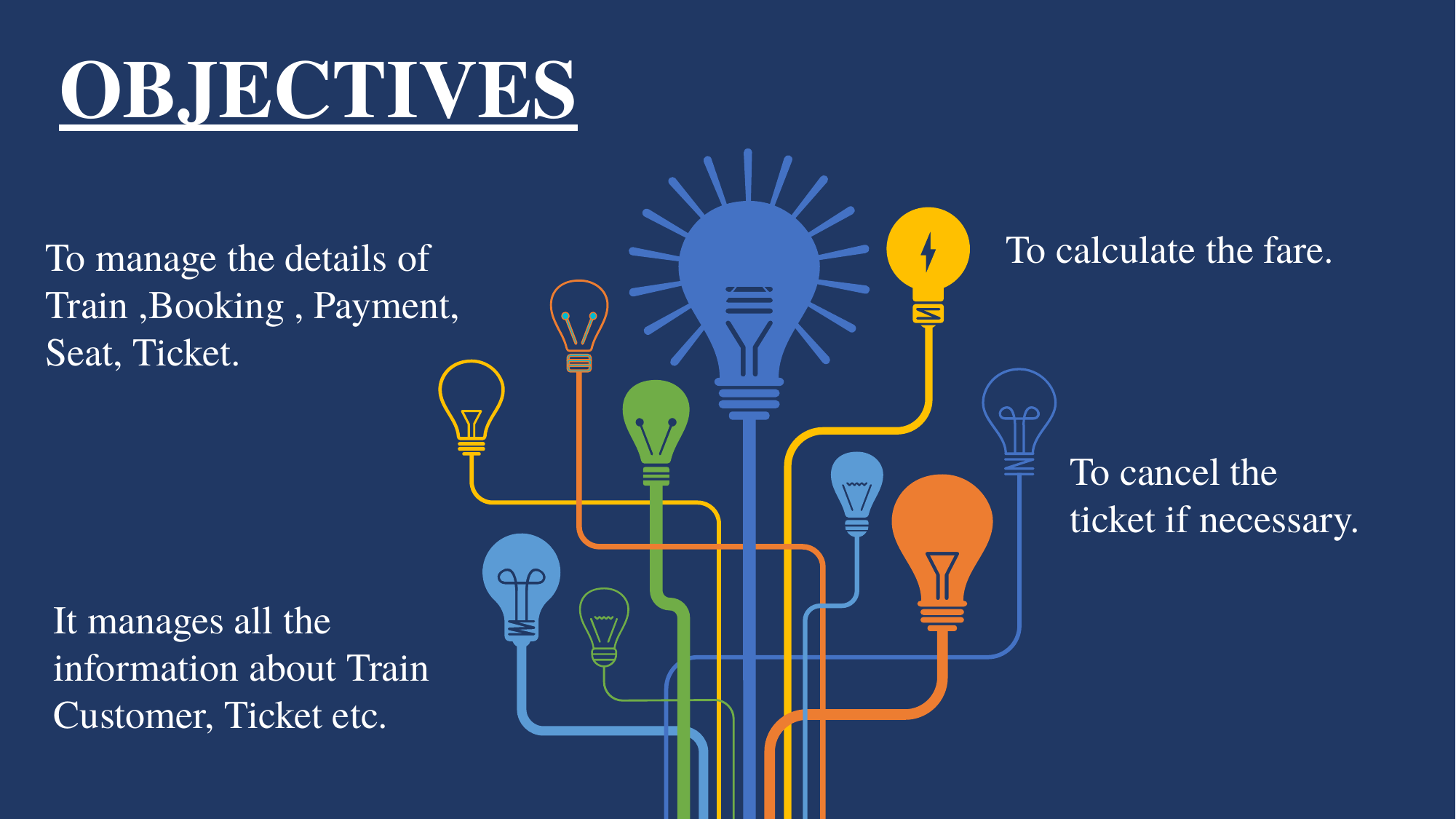

OBJECTIVES

To calculate the fare.
To manage the details of Train ,Booking , Payment, Seat, Ticket.
To cancel the ticket if necessary.
It manages all the information about Train Customer, Ticket etc.